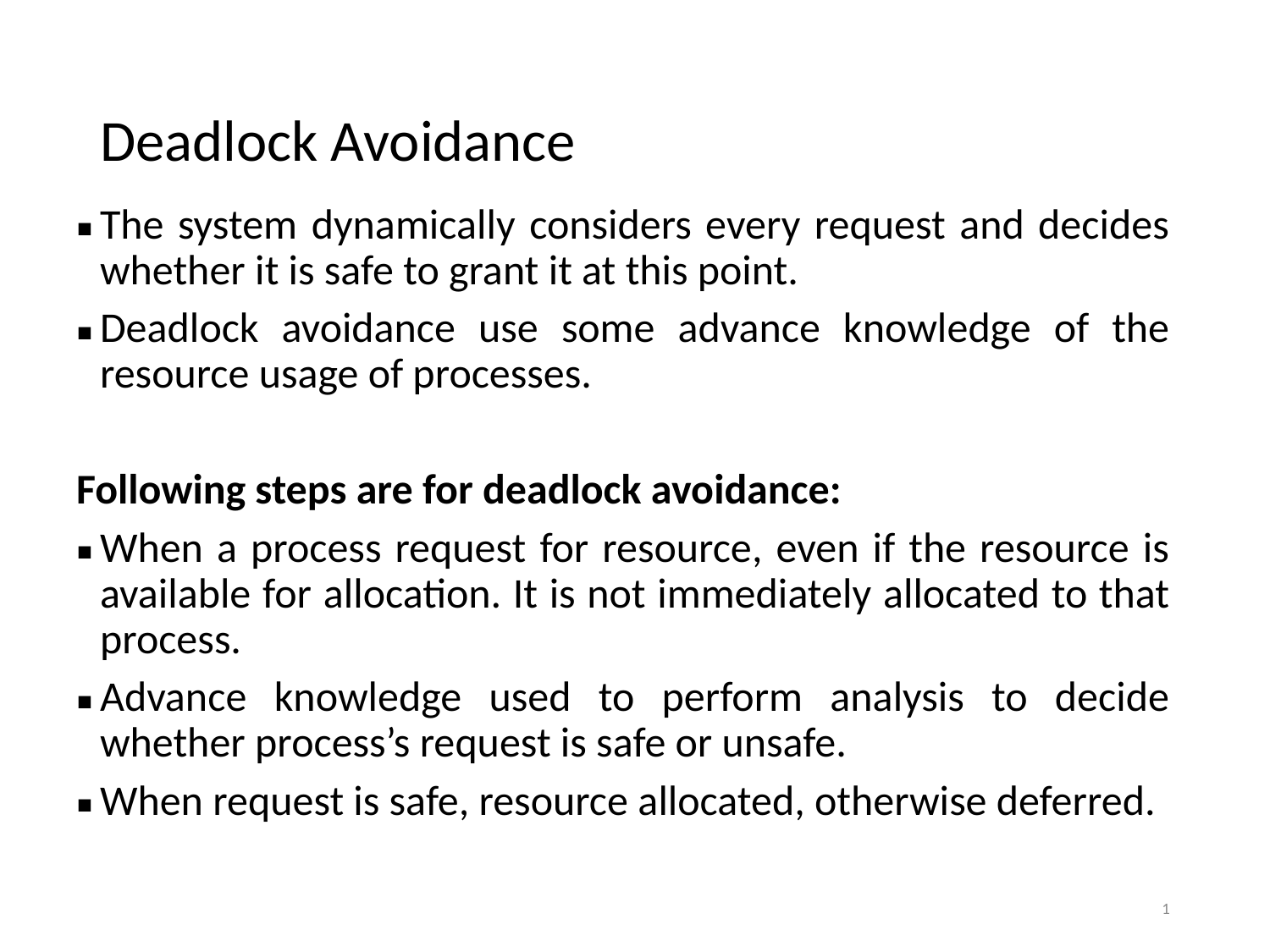

# Deadlock Avoidance
The system dynamically considers every request and decides whether it is safe to grant it at this point.
Deadlock avoidance use some advance knowledge of the resource usage of processes.

Following steps are for deadlock avoidance:
When a process request for resource, even if the resource is available for allocation. It is not immediately allocated to that process.
Advance knowledge used to perform analysis to decide whether process’s request is safe or unsafe.
When request is safe, resource allocated, otherwise deferred.
1